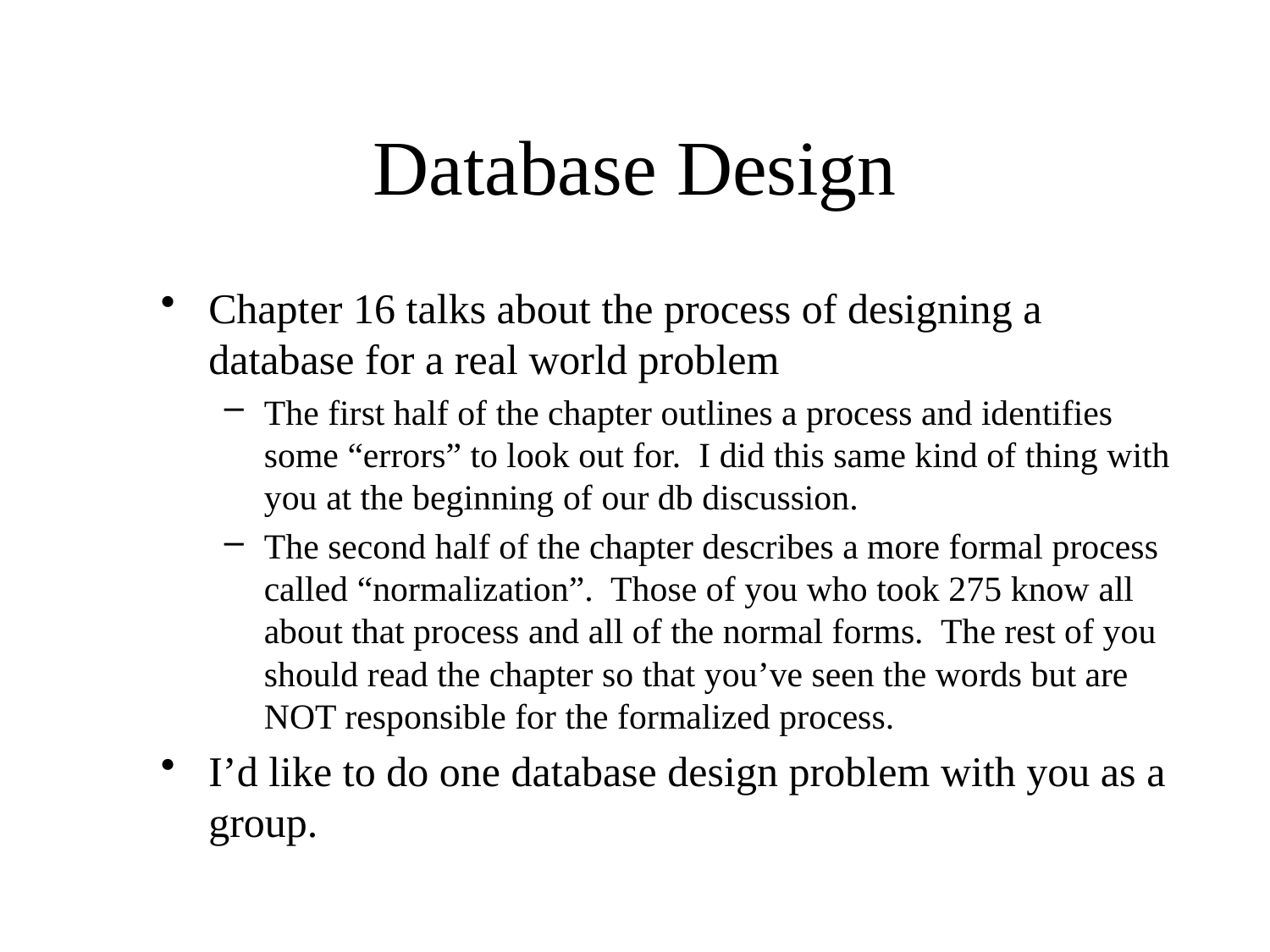

# Database Design
Chapter 16 talks about the process of designing a database for a real world problem
The first half of the chapter outlines a process and identifies some “errors” to look out for.  I did this same kind of thing with you at the beginning of our db discussion.
The second half of the chapter describes a more formal process called “normalization”.  Those of you who took 275 know all about that process and all of the normal forms.  The rest of you should read the chapter so that you’ve seen the words but are NOT responsible for the formalized process.
I’d like to do one database design problem with you as a group.